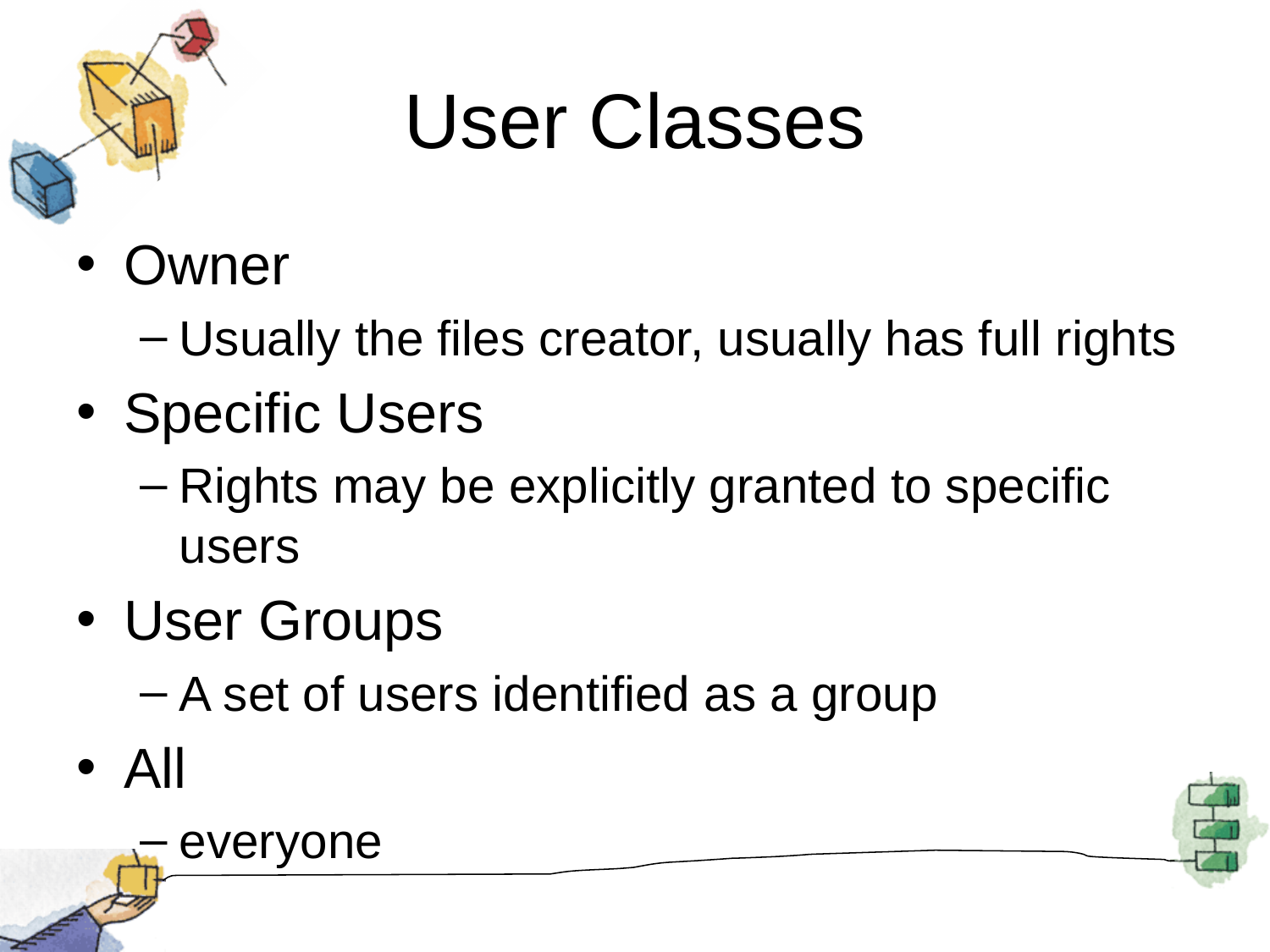

# User Classes
Owner
Usually the files creator, usually has full rights
Specific Users
Rights may be explicitly granted to specific users
User Groups
A set of users identified as a group
All
everyone